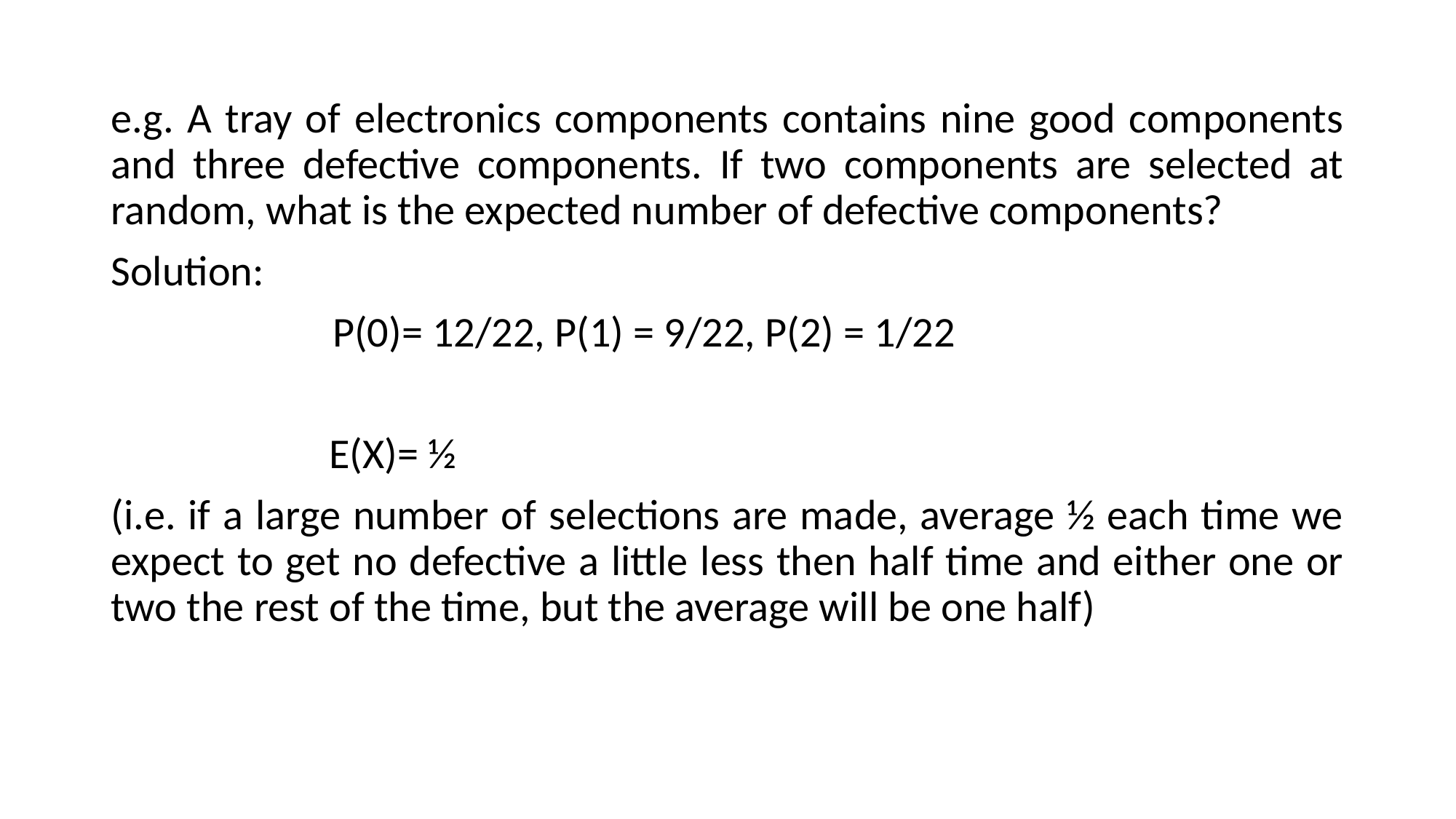

#
e.g. A tray of electronics components contains nine good components and three defective components. If two components are selected at random, what is the expected number of defective components?
Solution:
                       P(0)= 12/22, P(1) = 9/22, P(2) = 1/22

		E(X)= ½
(i.e. if a large number of selections are made, average ½ each time we expect to get no defective a little less then half time and either one or two the rest of the time, but the average will be one half)